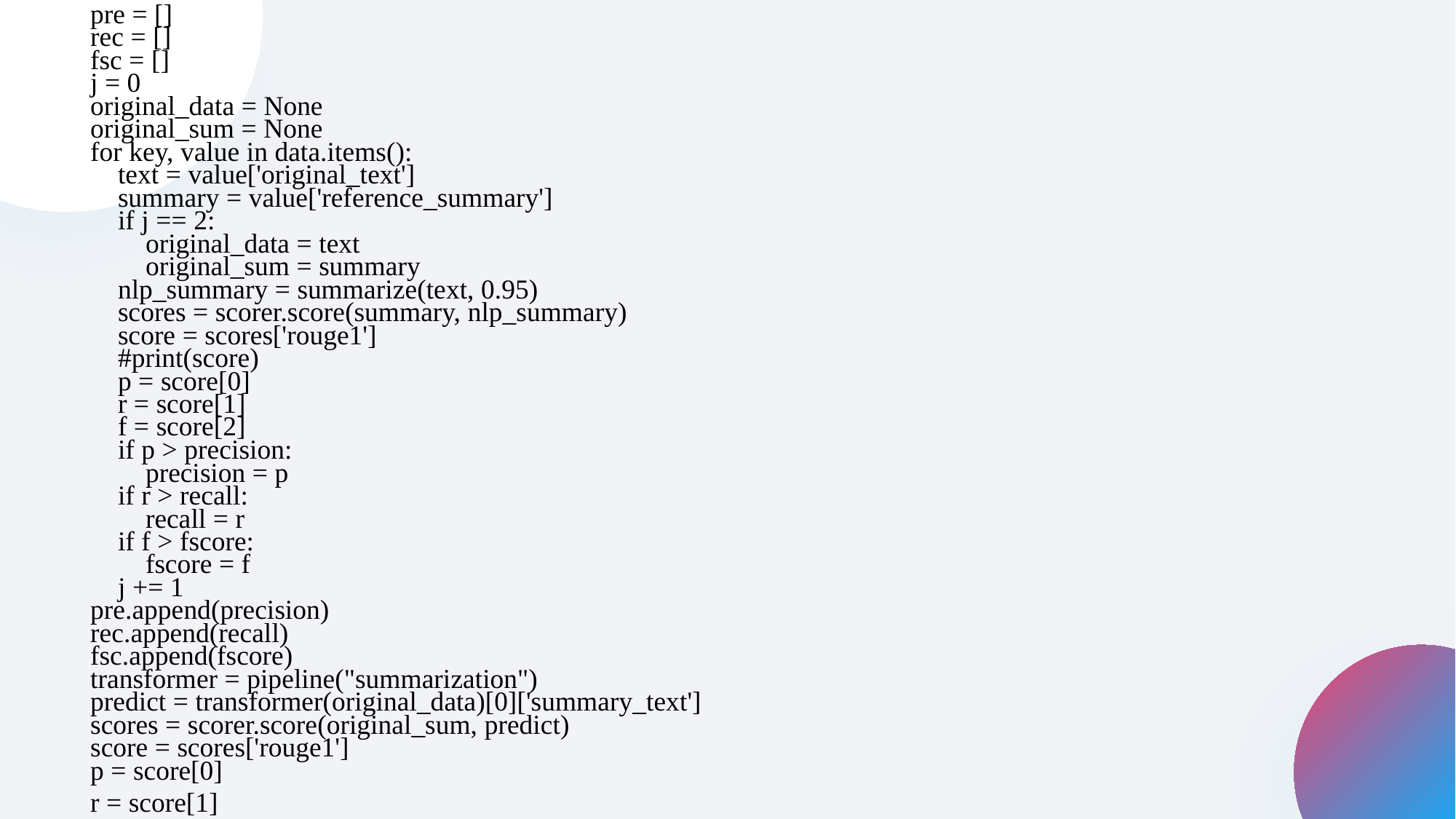

pre = []
rec = []
fsc = []
j = 0
original_data = None
original_sum = None
for key, value in data.items():
    text = value['original_text']
    summary = value['reference_summary']
    if j == 2:
        original_data = text
        original_sum = summary
    nlp_summary = summarize(text, 0.95)
    scores = scorer.score(summary, nlp_summary)
    score = scores['rouge1']
    #print(score)
    p = score[0]
    r = score[1]
    f = score[2]
    if p > precision:
        precision = p
    if r > recall:
        recall = r
    if f > fscore:
        fscore = f
    j += 1
pre.append(precision)
rec.append(recall)
fsc.append(fscore)
transformer = pipeline("summarization")
predict = transformer(original_data)[0]['summary_text']
scores = scorer.score(original_sum, predict)
score = scores['rouge1']
p = score[0]
r = score[1]
})

def SignupAction(request):
    if request.method == 'POST':
        username = request.POST.get('t1', False)
        password = request.POST.get('t2', False)
        contact = request.POST.get('t3', False)
        email = request.POST.get('t4', False)
        address = request.POST.get('t5', False)

        status = 'none'
        con = pymysql.connect(host='127.0.0.1',port = 3306,user = 'root', password = 'root', database = 'summary',charset='utf8')
        with con:
            cur = con.cursor()
            cur.execute("select username from signup where username = '"+username+"'")
            rows = cur.fetchall()
            for row in rows:
                if row[0] == email:
                    status = 'Given Username already exists'
                    break
        if status == 'none':
            db_connection = pymysql.connect(host='127.0.0.1',port = 3306,user = 'root', password = 'root', database = 'summary',charset='utf8')
            db_cursor = db_connection.cursor()
            student_sql_query = "INSERT INTO signup(username,password,contact_no,email_id,address) VALUES('"+username+"','"+password+"','"+contact+"','"+email+"','"+address+"')"
            db_cursor.execute(student_sql_query)
            db_connection.commit()
            print(db_cursor.rowcount, "Record Inserted")
            if db_cursor.rowcount == 1:
                status = 'Signup Process Completed'
        context= {'data':status}
        return render(request, 'Signup.html', context)

def UserLoginAction(request):
    if request.method == 'POST':
        global uname
        option = 0
        username = request.POST.get('username', False)
        password = request.POST.get('password', False)
        con = pymysql.connect(host='127.0.0.1',port = 3306,user = 'root', password = 'root', database = 'summary',charset='utf8')
        with con: